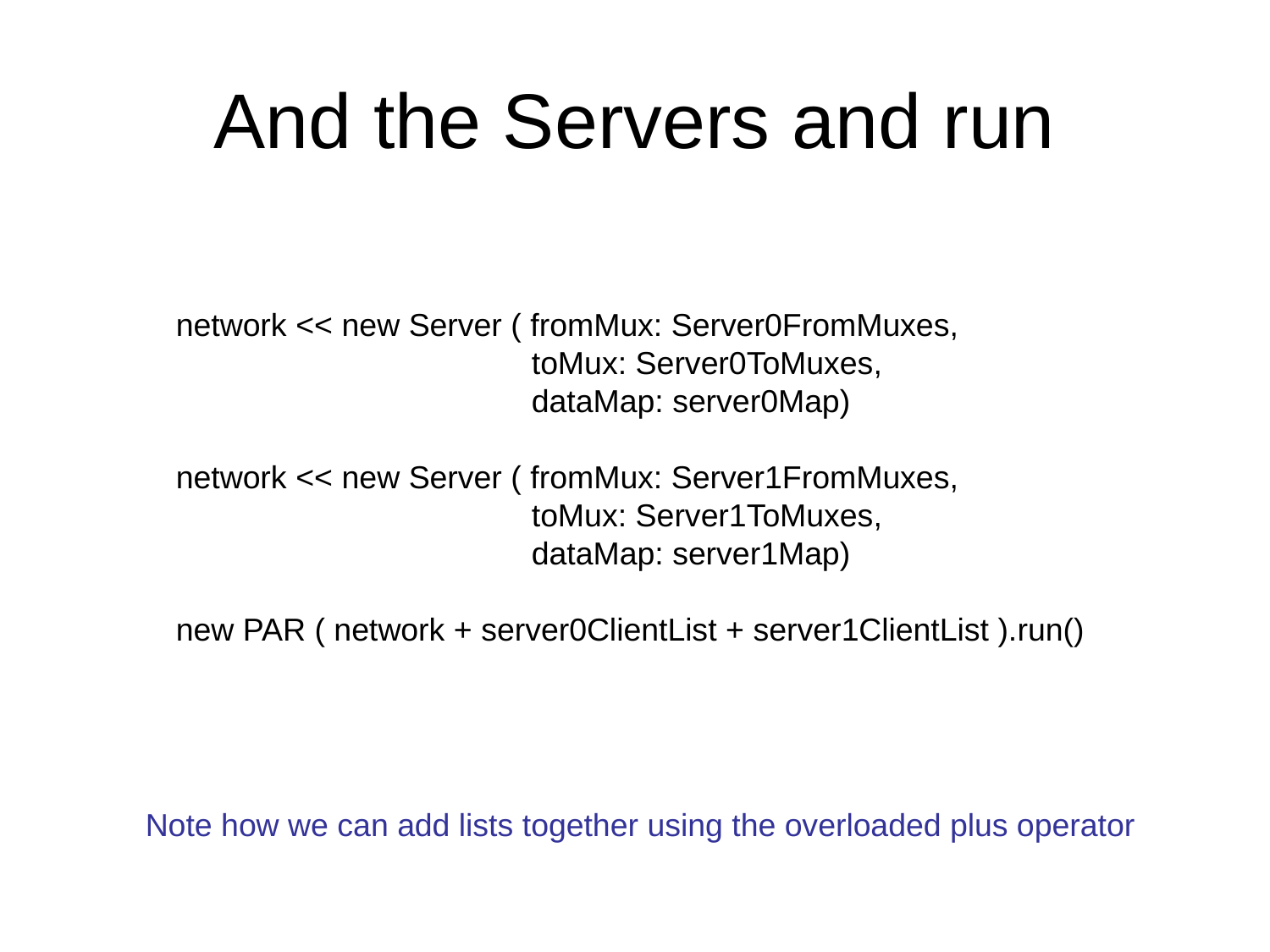

# And the Servers and run
network << new Server ( fromMux: Server0FromMuxes,
                                        toMux: Server0ToMuxes,
                                        dataMap: server0Map)

network << new Server ( fromMux: Server1FromMuxes,
                                        toMux: Server1ToMuxes,
                                        dataMap: server1Map)

new PAR ( network + server0ClientList + server1ClientList ).run()
Note how we can add lists together using the overloaded plus operator